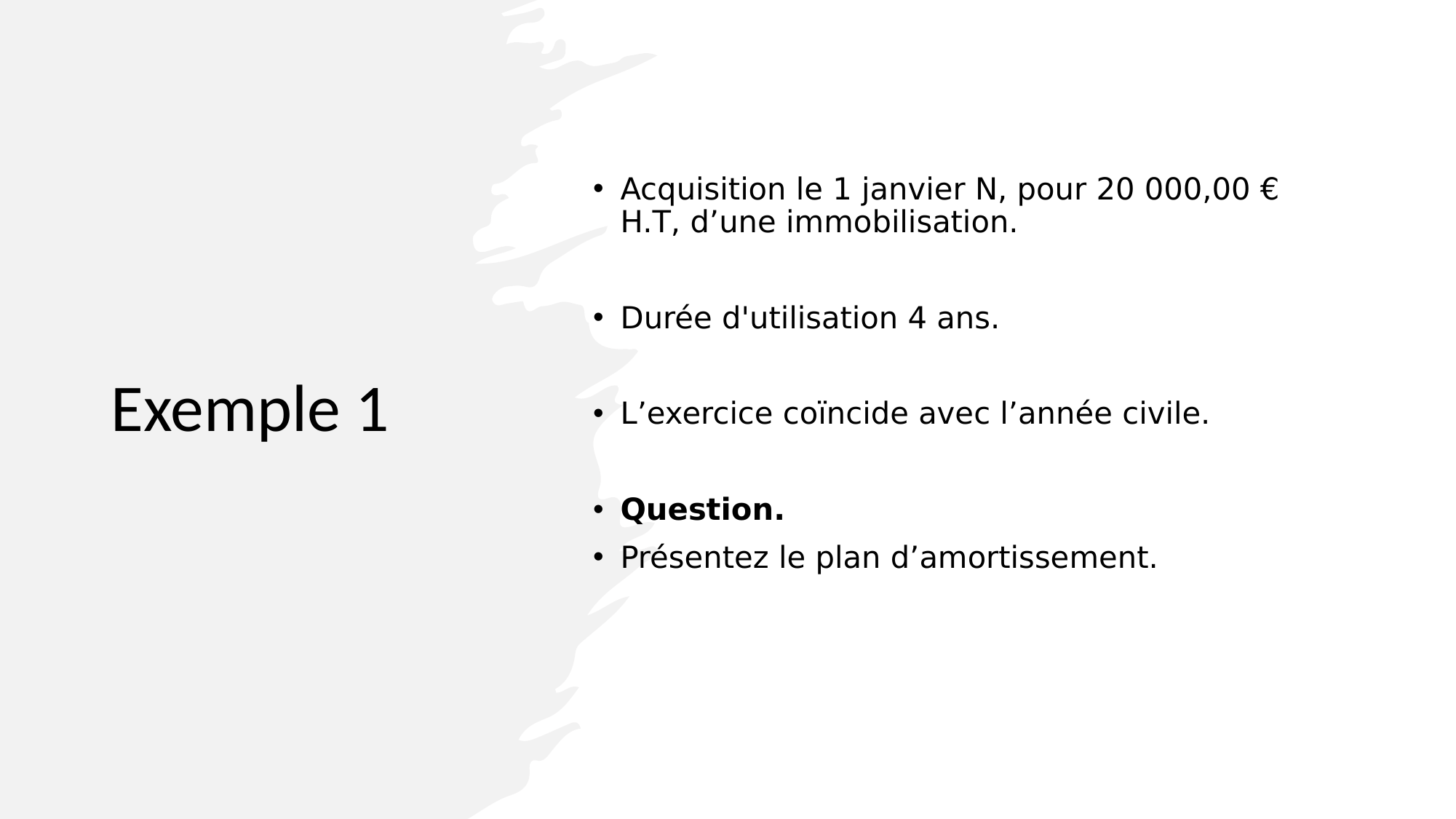

Acquisition le 1 janvier N, pour 20 000,00 € H.T, d’une immobilisation.

Durée d'utilisation 4 ans.

L’exercice coïncide avec l’année civile.

Question.
Présentez le plan d’amortissement.

# Exemple 1